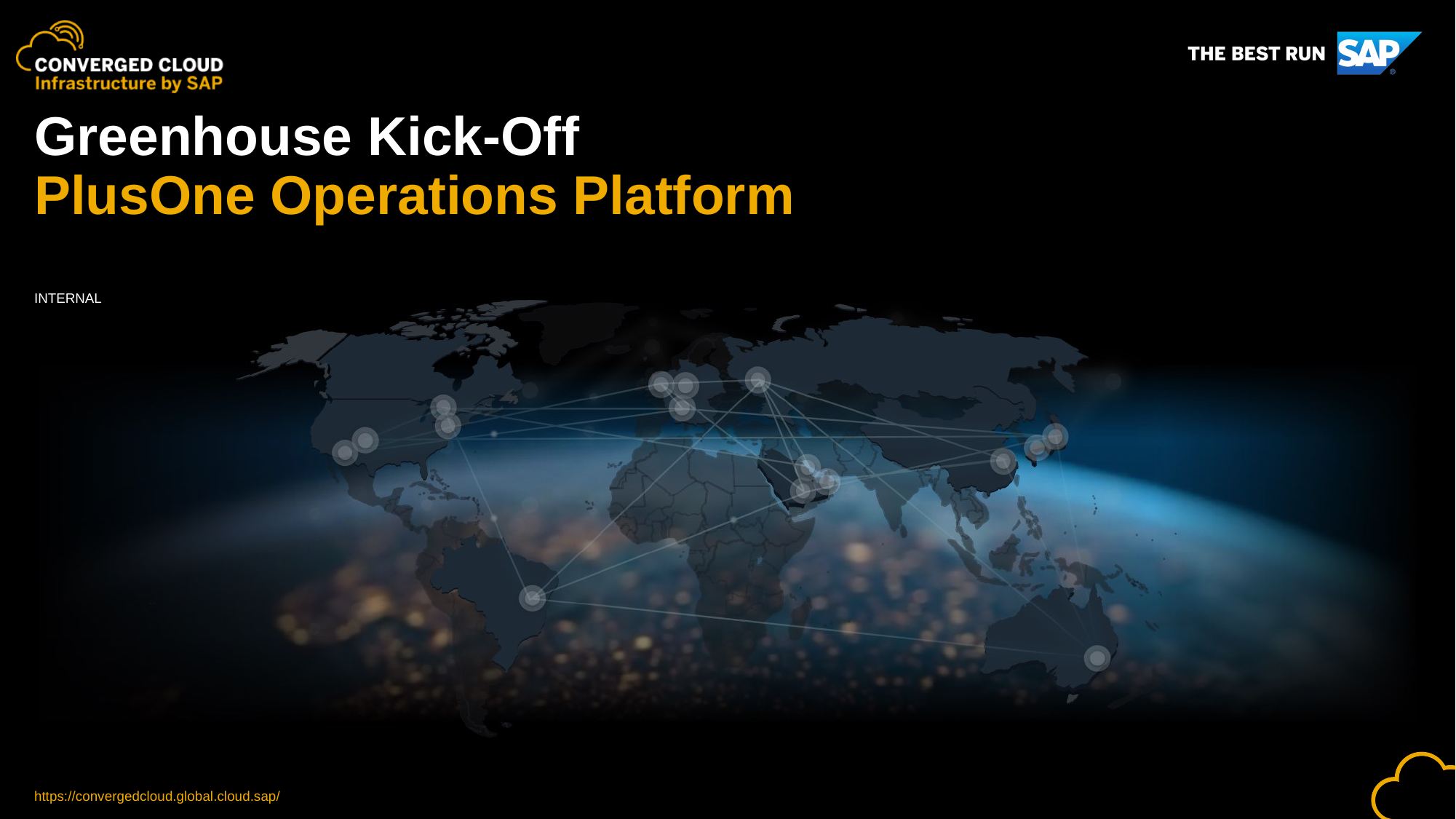

Michael Schmidt, SAP
# Greenhouse Kick-Off PlusOne Operations Platform